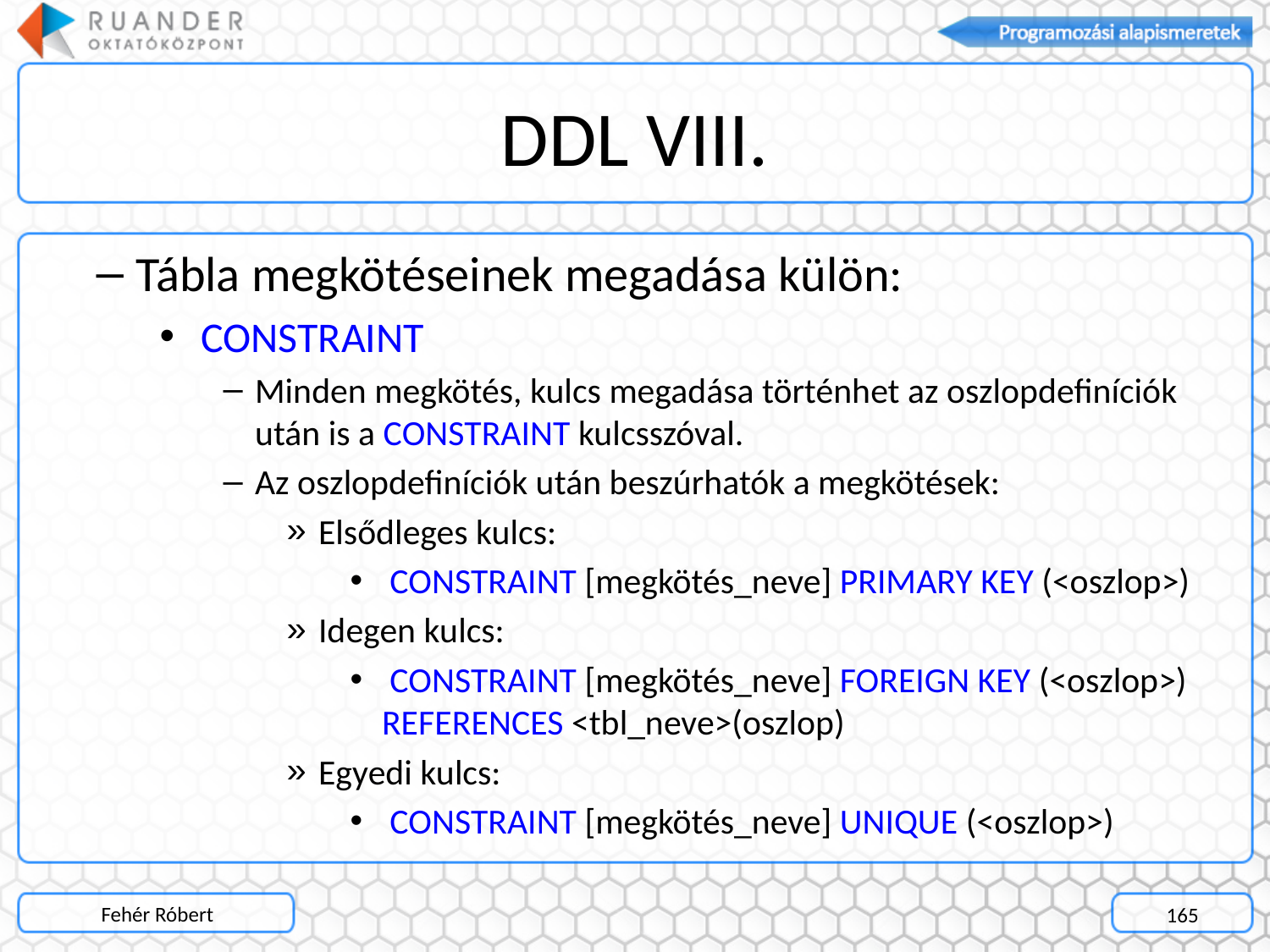

# DDL VIII.
Tábla megkötéseinek megadása külön:
 CONSTRAINT
Minden megkötés, kulcs megadása történhet az oszlopdefiníciók után is a CONSTRAINT kulcsszóval.
Az oszlopdefiníciók után beszúrhatók a megkötések:
Elsődleges kulcs:
 CONSTRAINT [megkötés_neve] PRIMARY KEY (<oszlop>)
Idegen kulcs:
 CONSTRAINT [megkötés_neve] FOREIGN KEY (<oszlop>) REFERENCES <tbl_neve>(oszlop)
Egyedi kulcs:
 CONSTRAINT [megkötés_neve] UNIQUE (<oszlop>)

Fehér Róbert
165